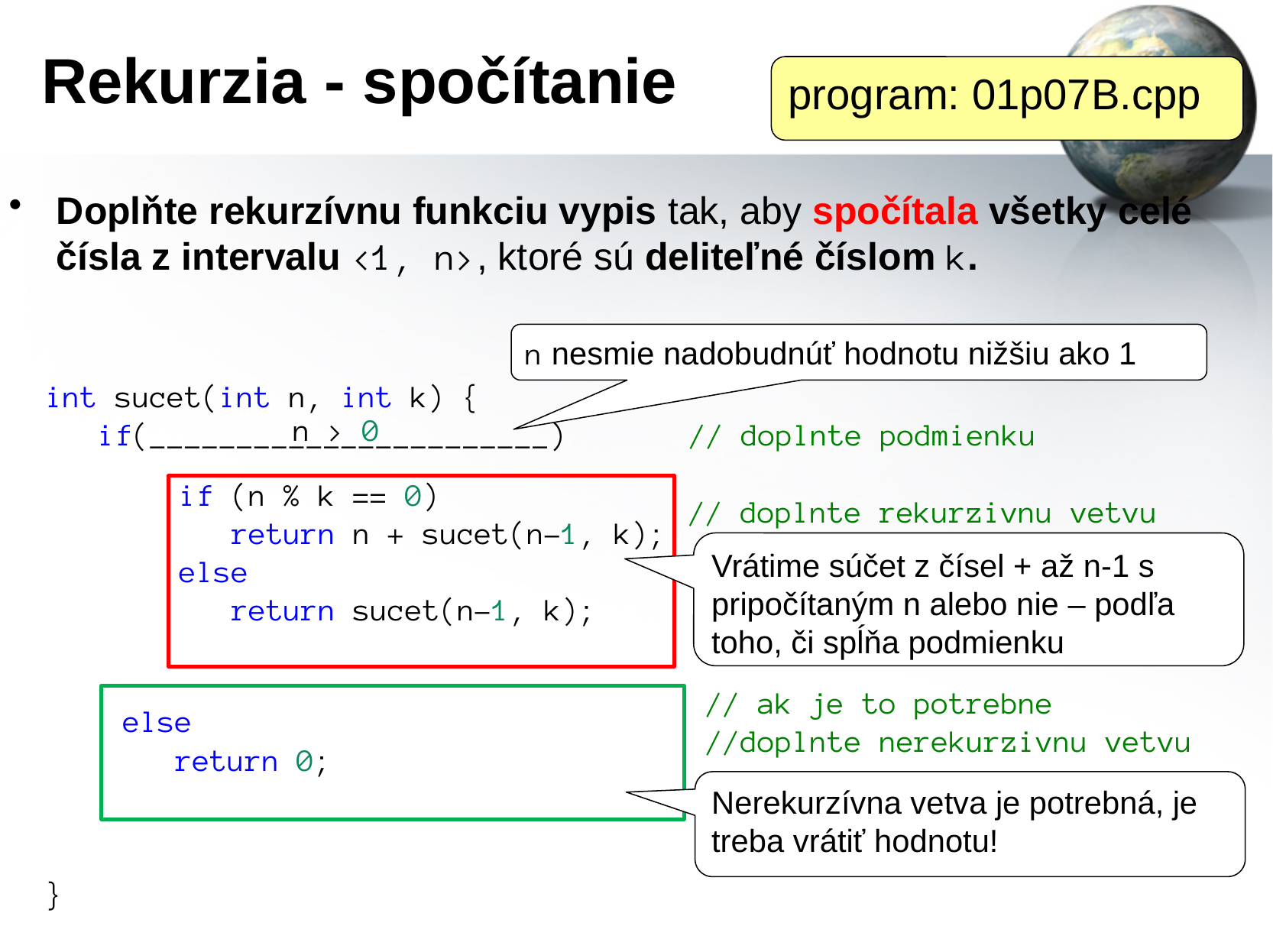

# Rekurzia - spočítanie
program: 01p07B.cpp
Doplňte rekurzívnu funkciu vypis tak, aby spočítala všetky celé čísla z intervalu <1, n>, ktoré sú deliteľné číslom k.
n nesmie nadobudnúť hodnotu nižšiu ako 1
int sucet(int n, int k) {
   if(_______________________)       // doplnte podmienku

					    // doplnte rekurzivnu vetvu

 					     // ak je to potrebne
					     //doplnte nerekurzivnu vetvu

}
n > 0
if (n % k == 0)
   return n + sucet(n-1, k);
else
   return sucet(n-1, k);

Vrátime súčet z čísel + až n-1 s pripočítaným n alebo nie – podľa toho, či spĺňa podmienku

else
   return 0;
Nerekurzívna vetva je potrebná, je treba vrátiť hodnotu!